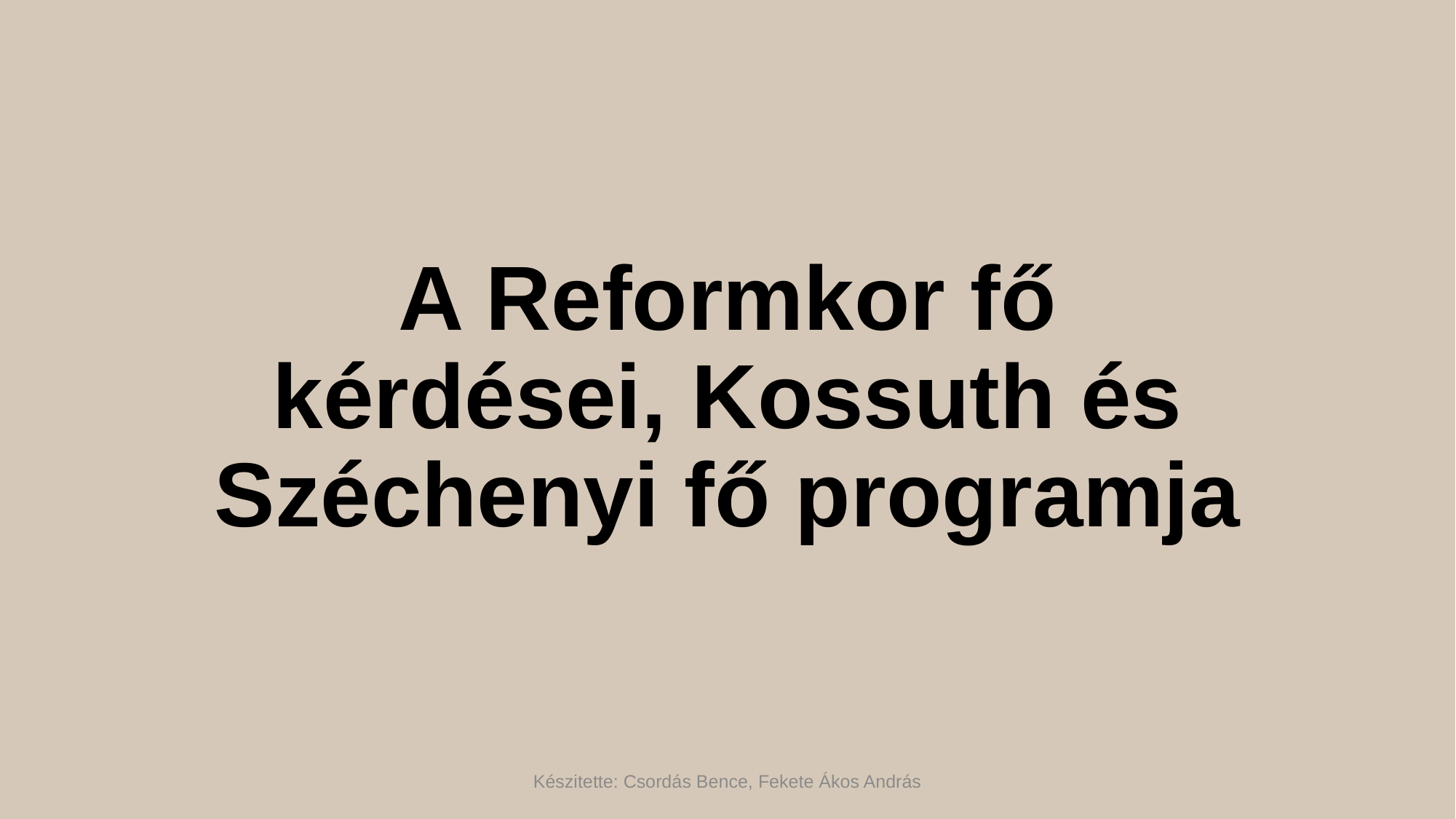

# A Reformkor fő kérdései, Kossuth és Széchenyi fő programja
Készitette: Csordás Bence, Fekete Ákos András